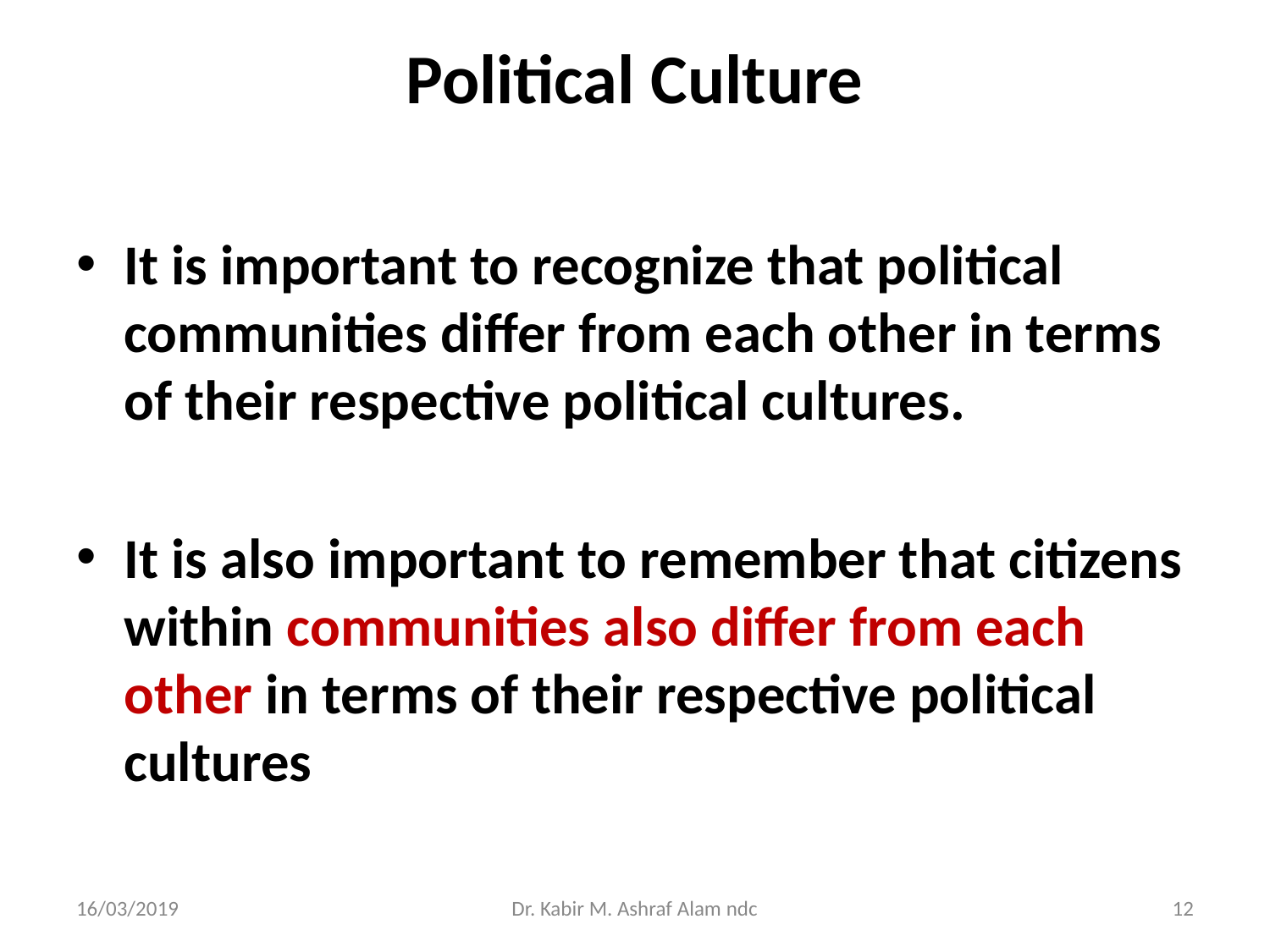

# Political Culture
It is important to recognize that political communities differ from each other in terms of their respective political cultures.

It is also important to remember that citizens within communities also differ from each other in terms of their respective political cultures

16/03/2019
Dr. Kabir M. Ashraf Alam ndc
12